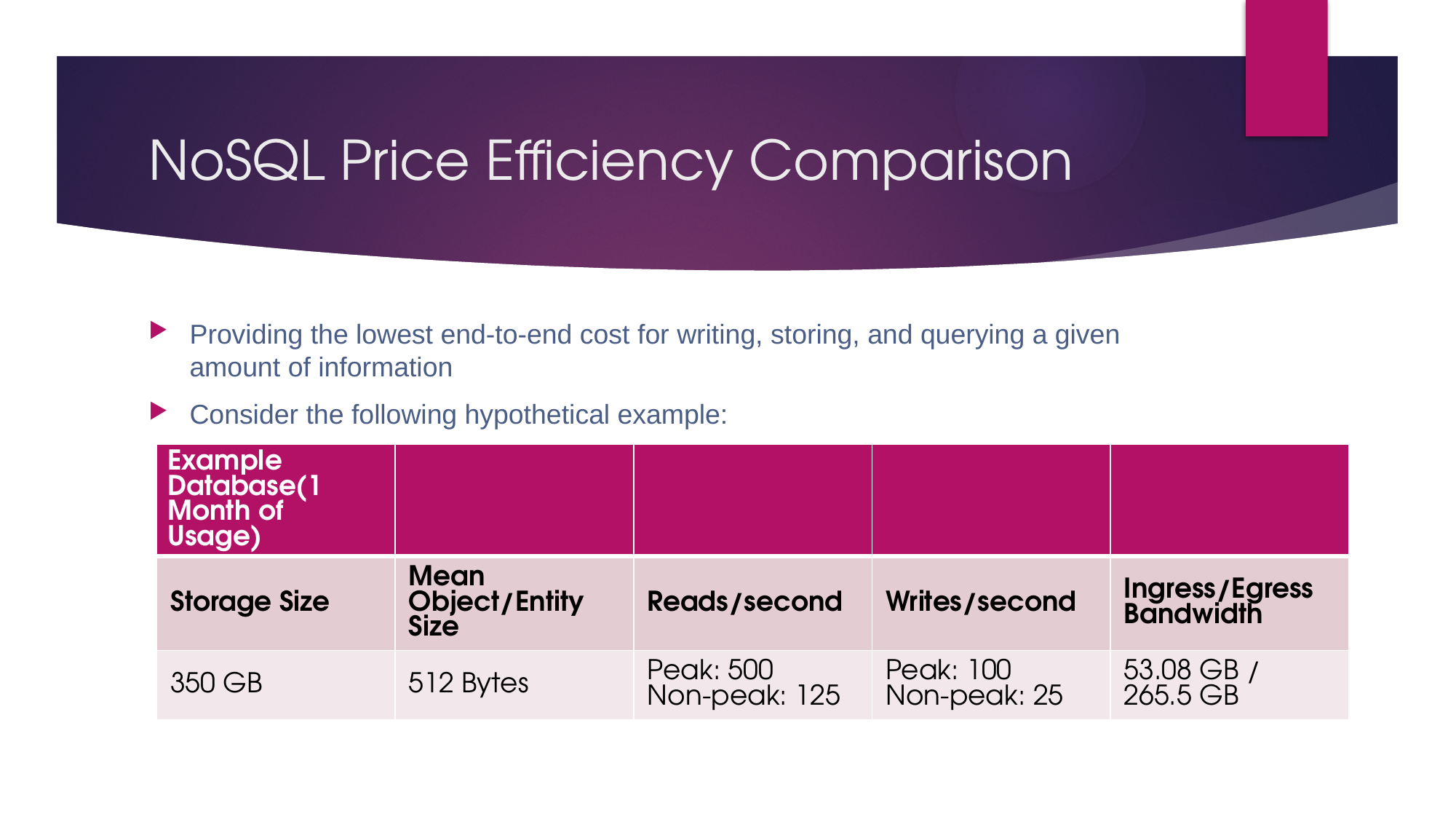

# NoSQL Price Efficiency Comparison
Providing the lowest end-to-end cost for writing, storing, and querying a given amount of information
Consider the following hypothetical example:
| Example Database(1 Month of Usage) |  |  |  |  |
| --- | --- | --- | --- | --- |
| Storage Size | Mean Object/Entity Size | Reads/second | Writes/second | Ingress/Egress Bandwidth |
| 350 GB | 512 Bytes | Peak: 500 Non-peak: 125 | Peak: 100 Non-peak: 25 | 53.08 GB / 265.5 GB |